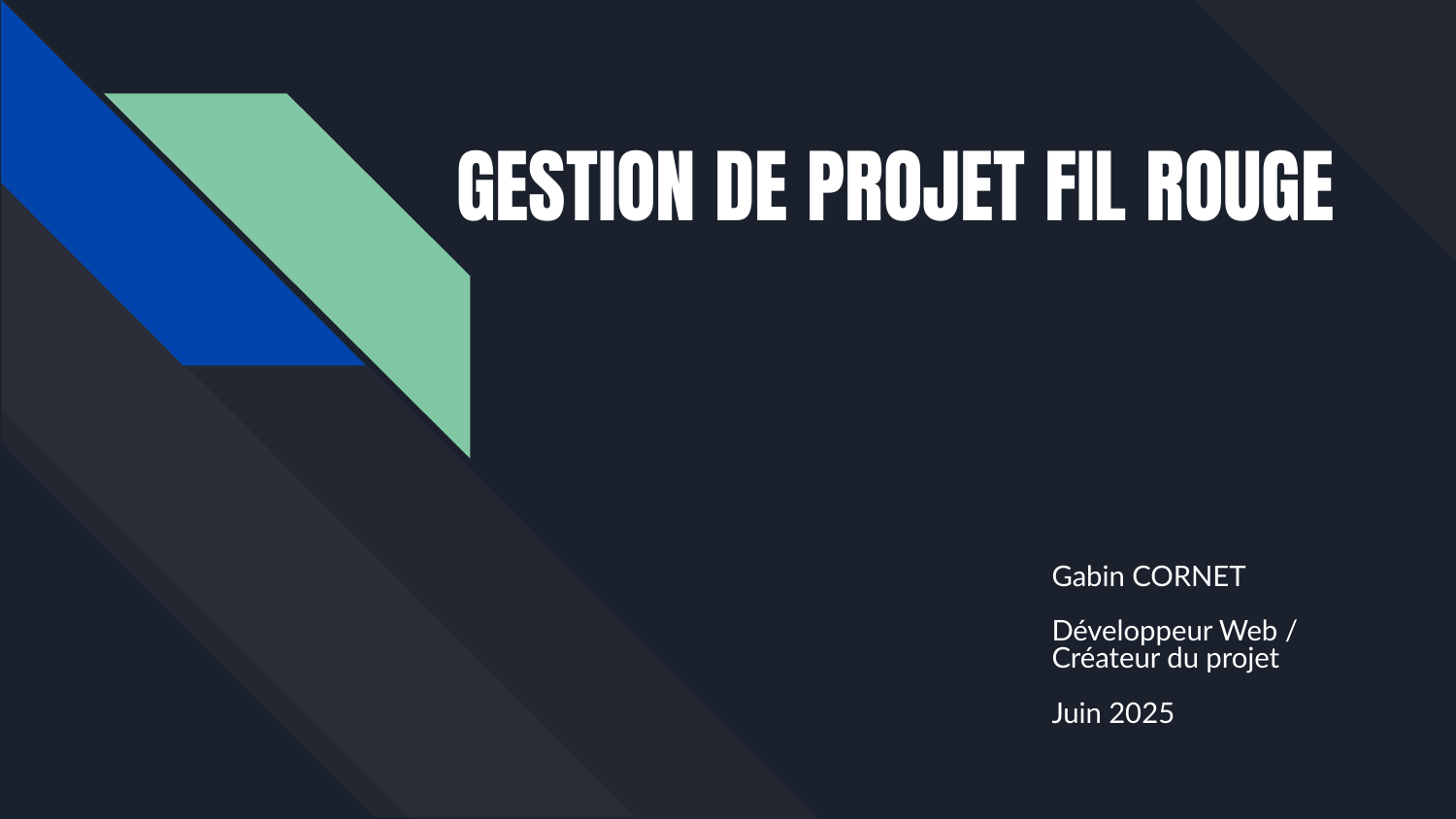

# GESTION DE PROJET FIL ROUGE

Gabin CORNET

Développeur Web / Créateur du projet

Juin 2025